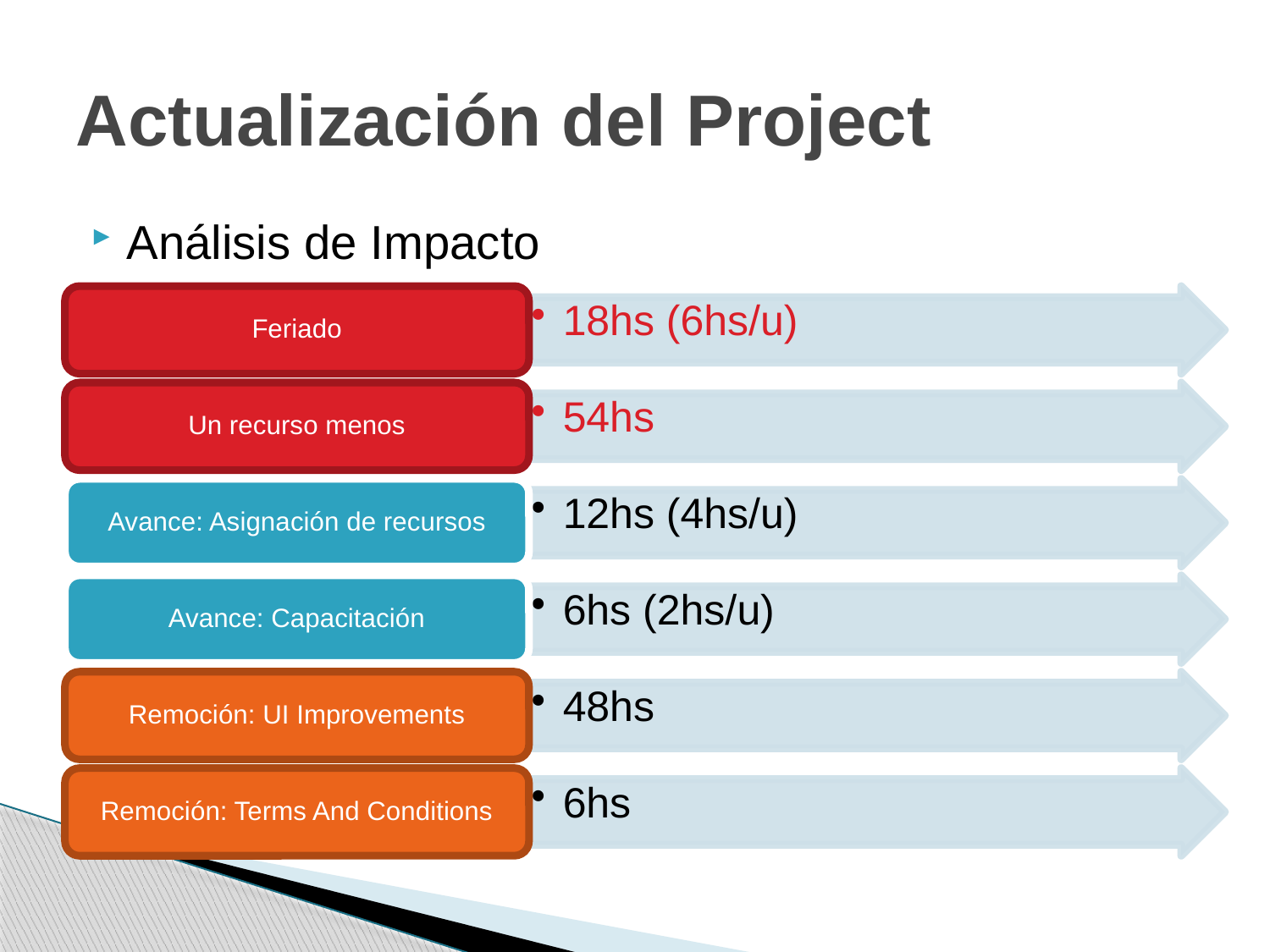

# Actualización del Project
Análisis de Impacto

18hs (6hs/u)
Feriado
54hs
Un recurso menos
12hs (4hs/u)
Avance: Asignación de recursos
6hs (2hs/u)
Avance: Capacitación
48hs
Remoción: UI Improvements
6hs
Remoción: Terms And Conditions